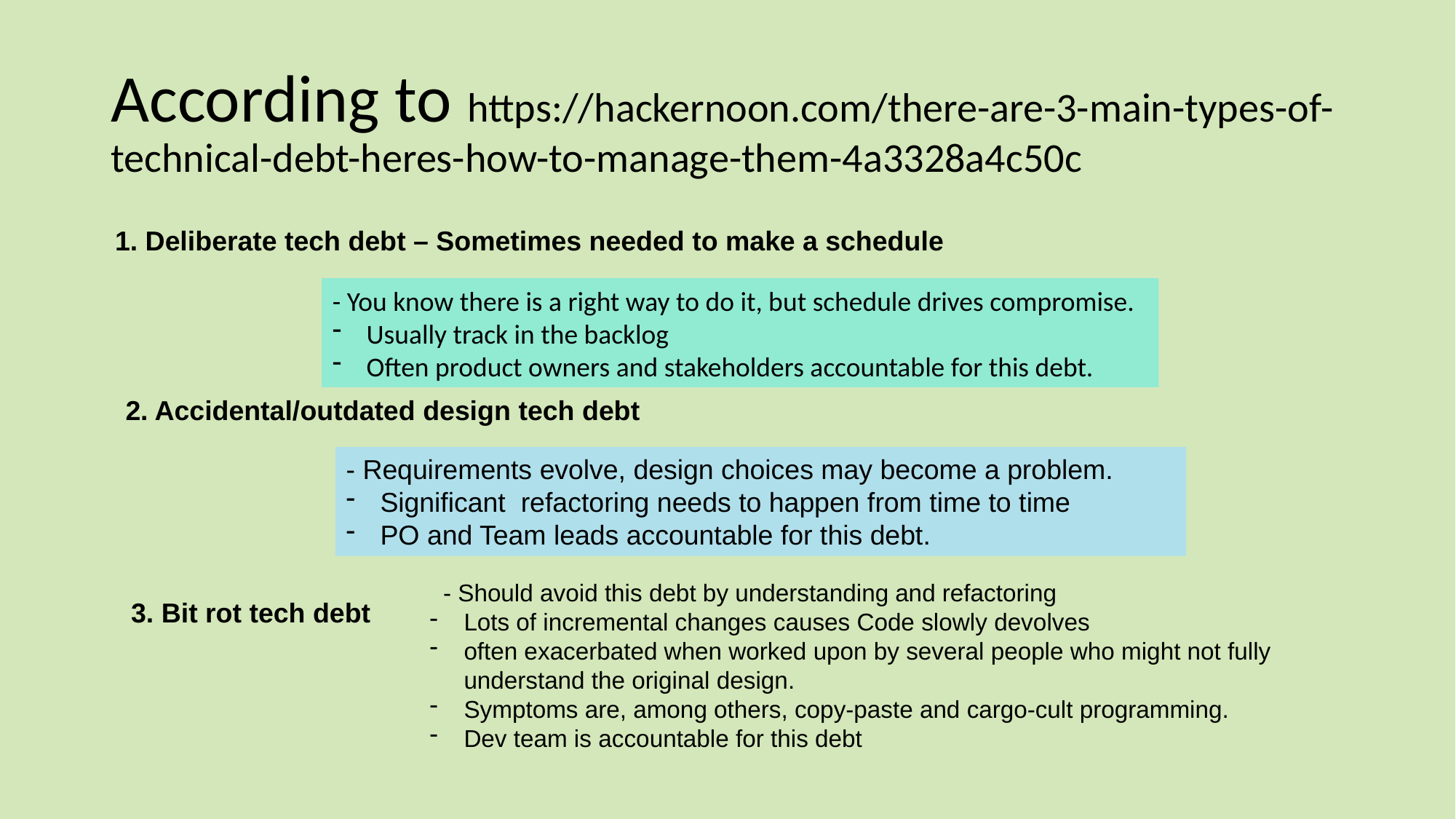

# According to https://hackernoon.com/there-are-3-main-types-of-technical-debt-heres-how-to-manage-them-4a3328a4c50c
1. Deliberate tech debt – Sometimes needed to make a schedule
- You know there is a right way to do it, but schedule drives compromise.
Usually track in the backlog
Often product owners and stakeholders accountable for this debt.
2. Accidental/outdated design tech debt
- Requirements evolve, design choices may become a problem.
Significant  refactoring needs to happen from time to time
PO and Team leads accountable for this debt.
  - Should avoid this debt by understanding and refactoring
Lots of incremental changes causes Code slowly devolves
often exacerbated when worked upon by several people who might not fully understand the original design.
Symptoms are, among others, copy-paste and cargo-cult programming.
Dev team is accountable for this debt
3. Bit rot tech debt